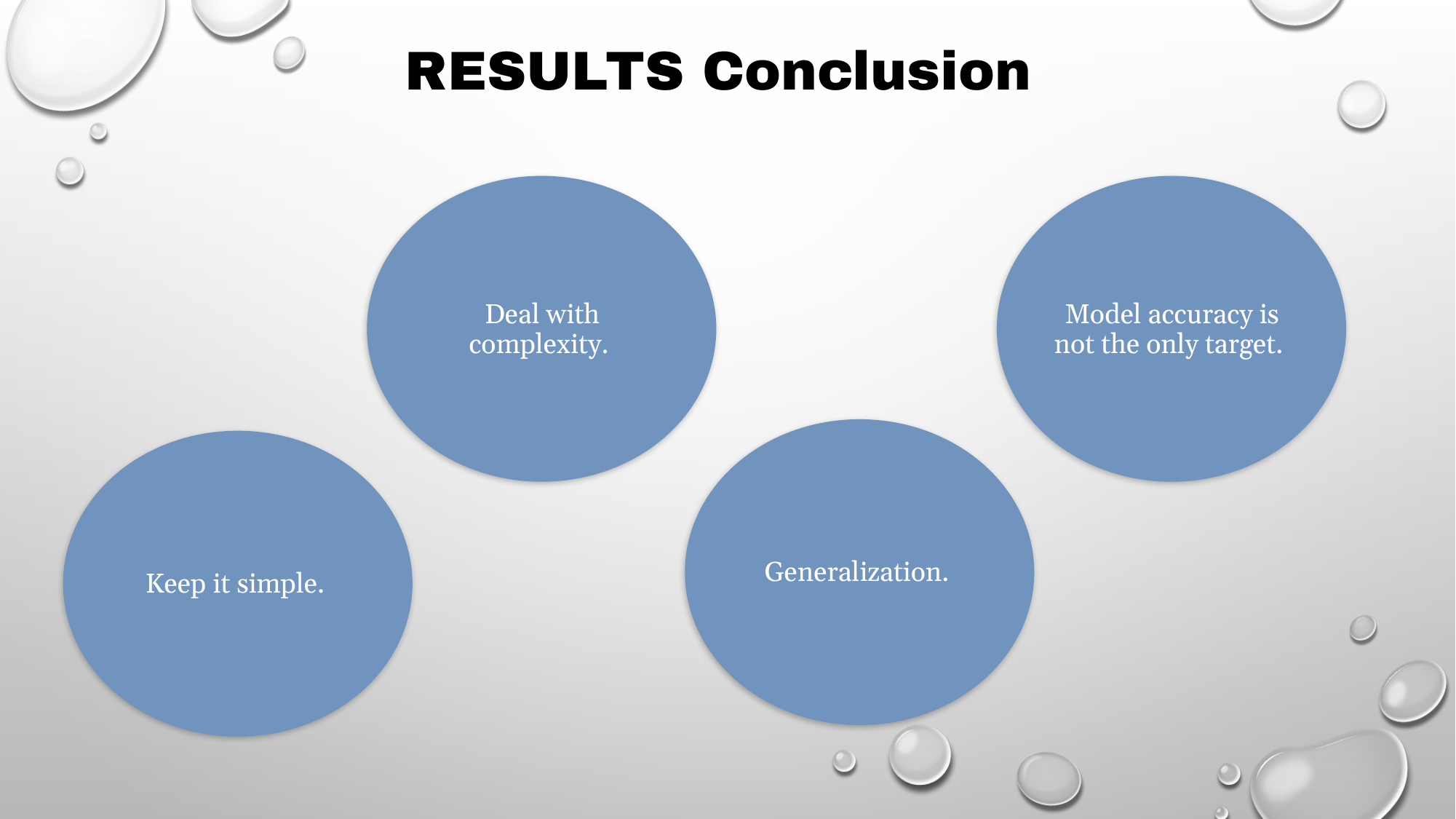

# RESULTS Conclusion

Deal with complexity.

Model accuracy is not the only target.

Generalization.

Keep it simple.